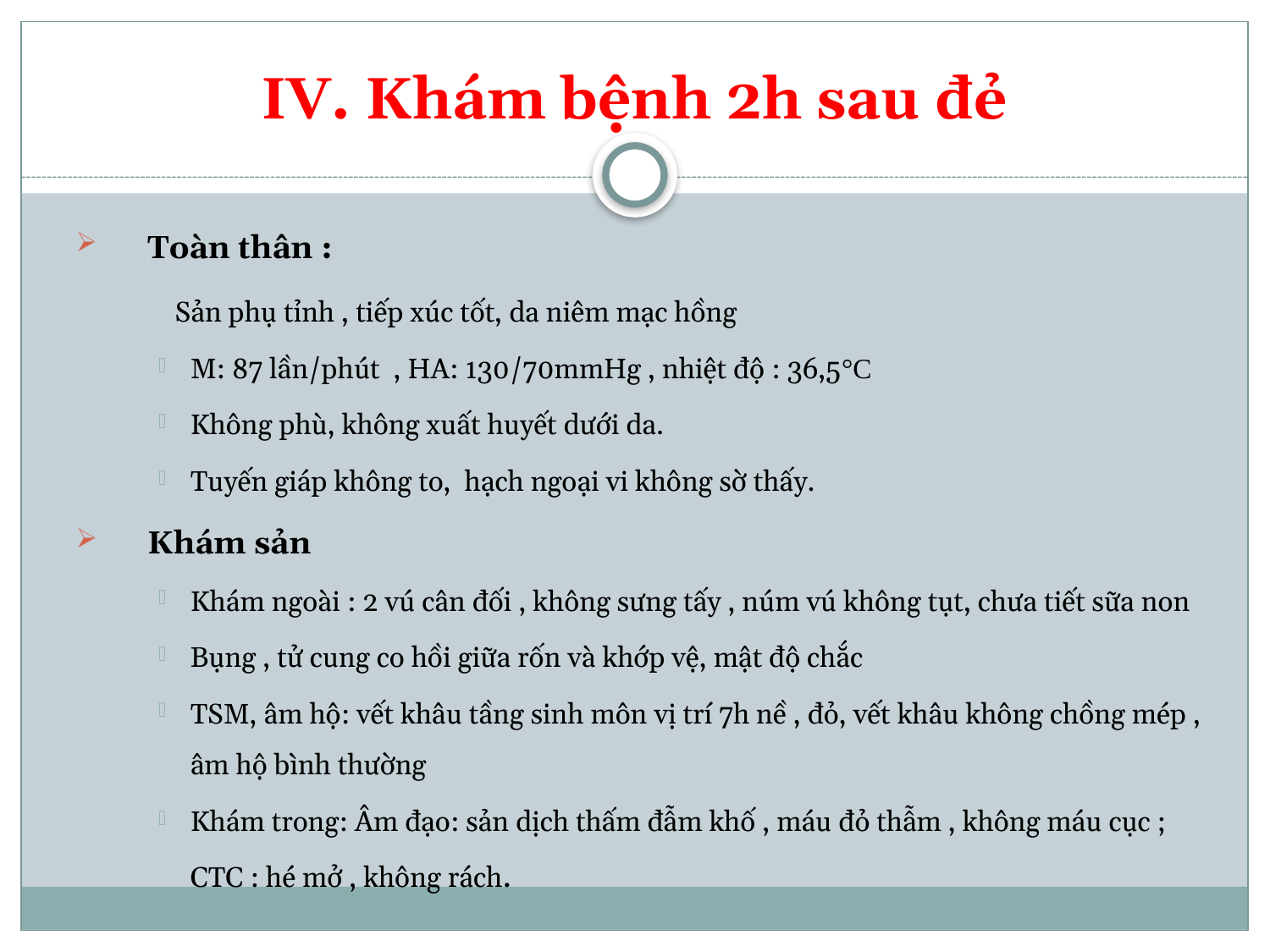

# IV. Khám bệnh 2h sau đẻ
Toàn thân :
             Sản phụ tỉnh , tiếp xúc tốt, da niêm mạc hồng
M: 87 lần/phút  , HA: 130/70mmHg , nhiệt độ : 36,5°C
Không phù, không xuất huyết dưới da.
Tuyến giáp không to,  hạch ngoại vi không sờ thấy.
Khám sản
Khám ngoài : 2 vú cân đối , không sưng tấy , núm vú không tụt, chưa tiết sữa non
Bụng , tử cung co hồi giữa rốn và khớp vệ, mật độ chắc
TSM, âm hộ: vết khâu tầng sinh môn vị trí 7h nề , đỏ, vết khâu không chồng mép , âm hộ bình thường
Khám trong: Âm đạo: sản dịch thấm đẫm khố , máu đỏ thẫm , không máu cục ; CTC : hé mở , không rách.